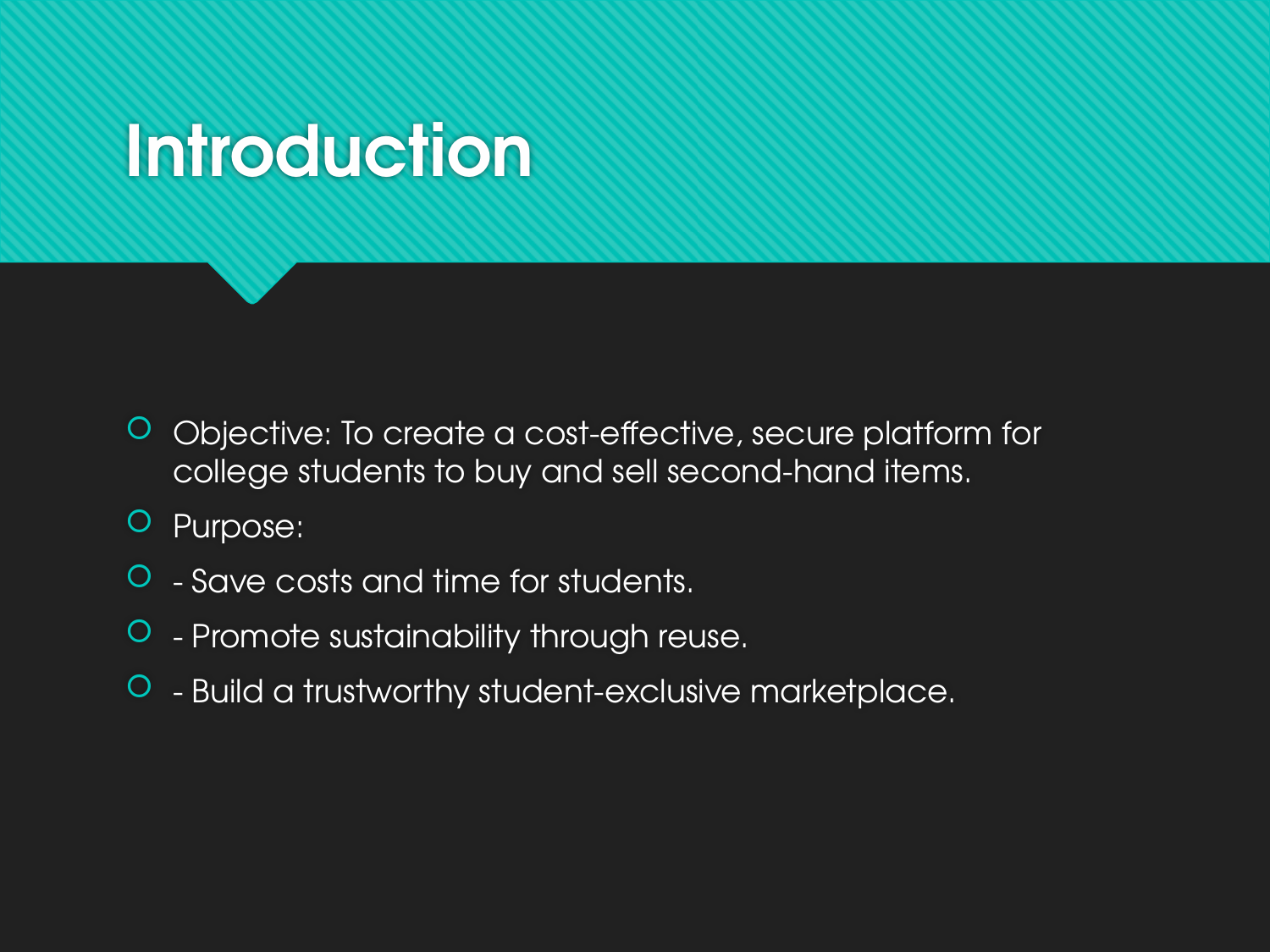

# Introduction
Objective: To create a cost-effective, secure platform for college students to buy and sell second-hand items.
Purpose:
- Save costs and time for students.
- Promote sustainability through reuse.
- Build a trustworthy student-exclusive marketplace.